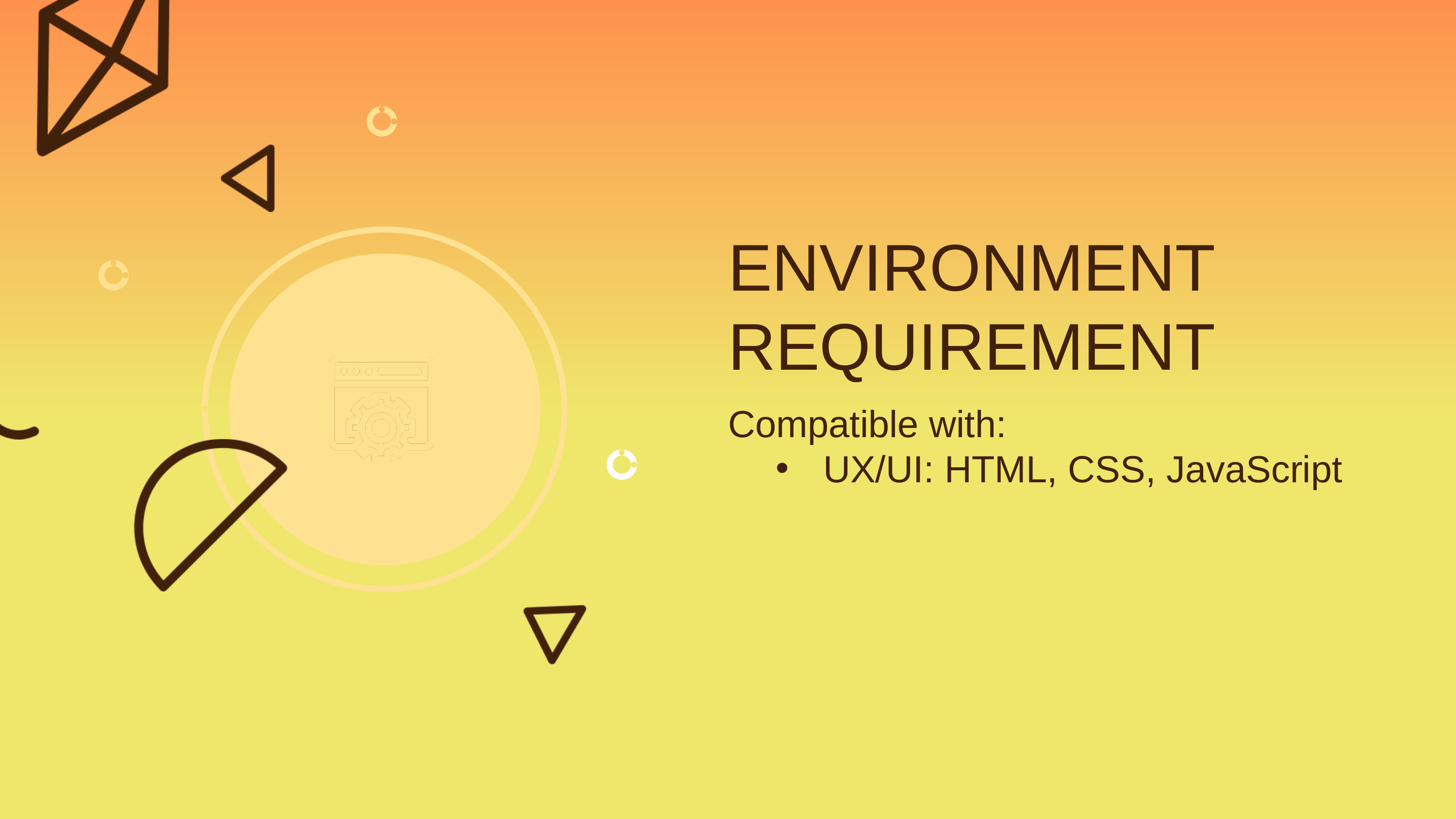

ENVIRONMENT REQUIREMENT

Compatible with:
UX/UI: HTML, CSS, JavaScript